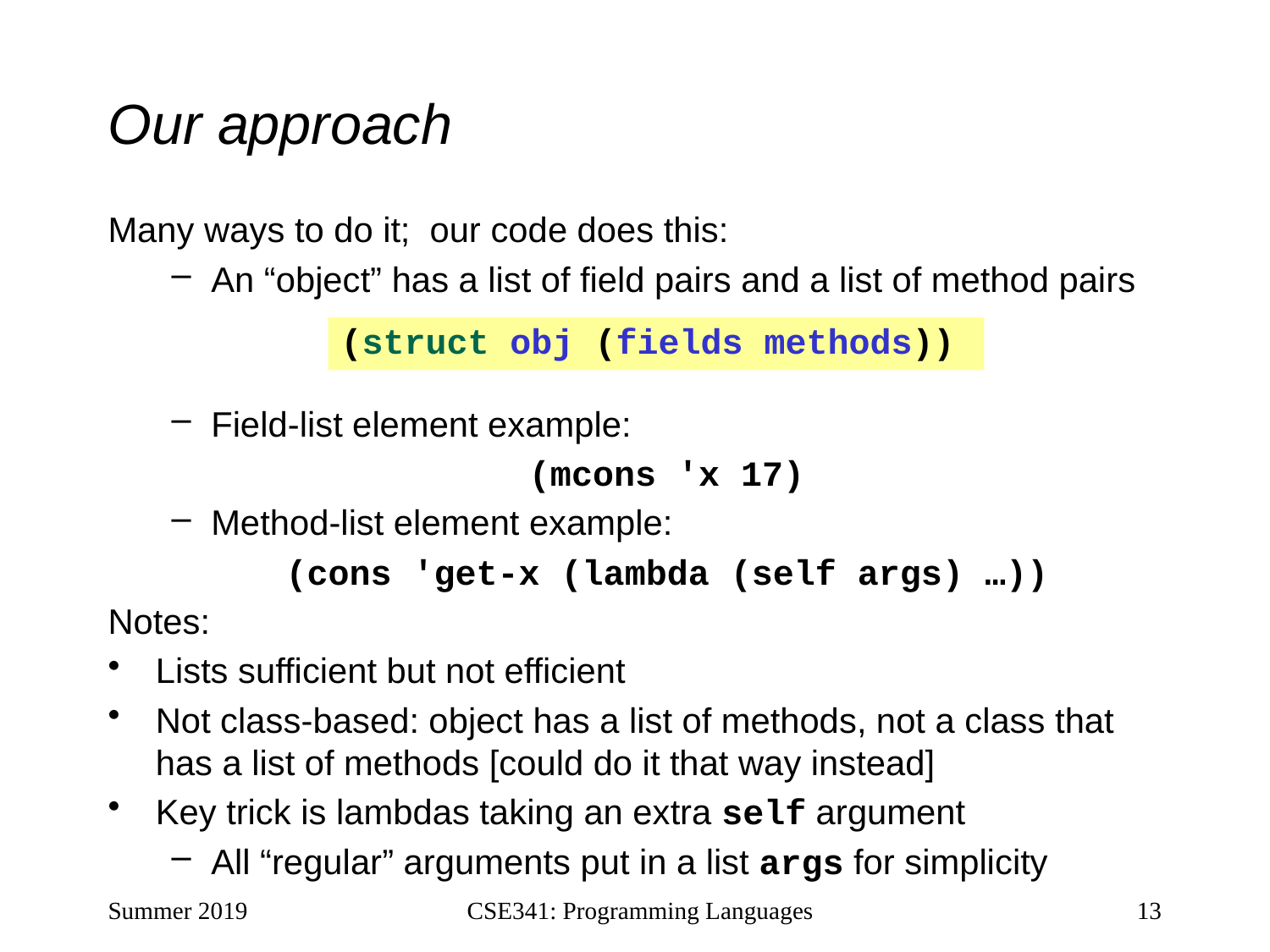

# Our approach
Many ways to do it;  our code does this:
An “object” has a list of field pairs and a list of method pairs

Field-list element example:
(mcons 'x 17)
Method-list element example:
(cons 'get-x (lambda (self args) …))
Notes:
Lists sufficient but not efficient
Not class-based: object has a list of methods, not a class that has a list of methods [could do it that way instead]
Key trick is lambdas taking an extra self argument
All “regular” arguments put in a list args for simplicity
(struct obj (fields methods))
Summer 2019
CSE341: Programming Languages
13